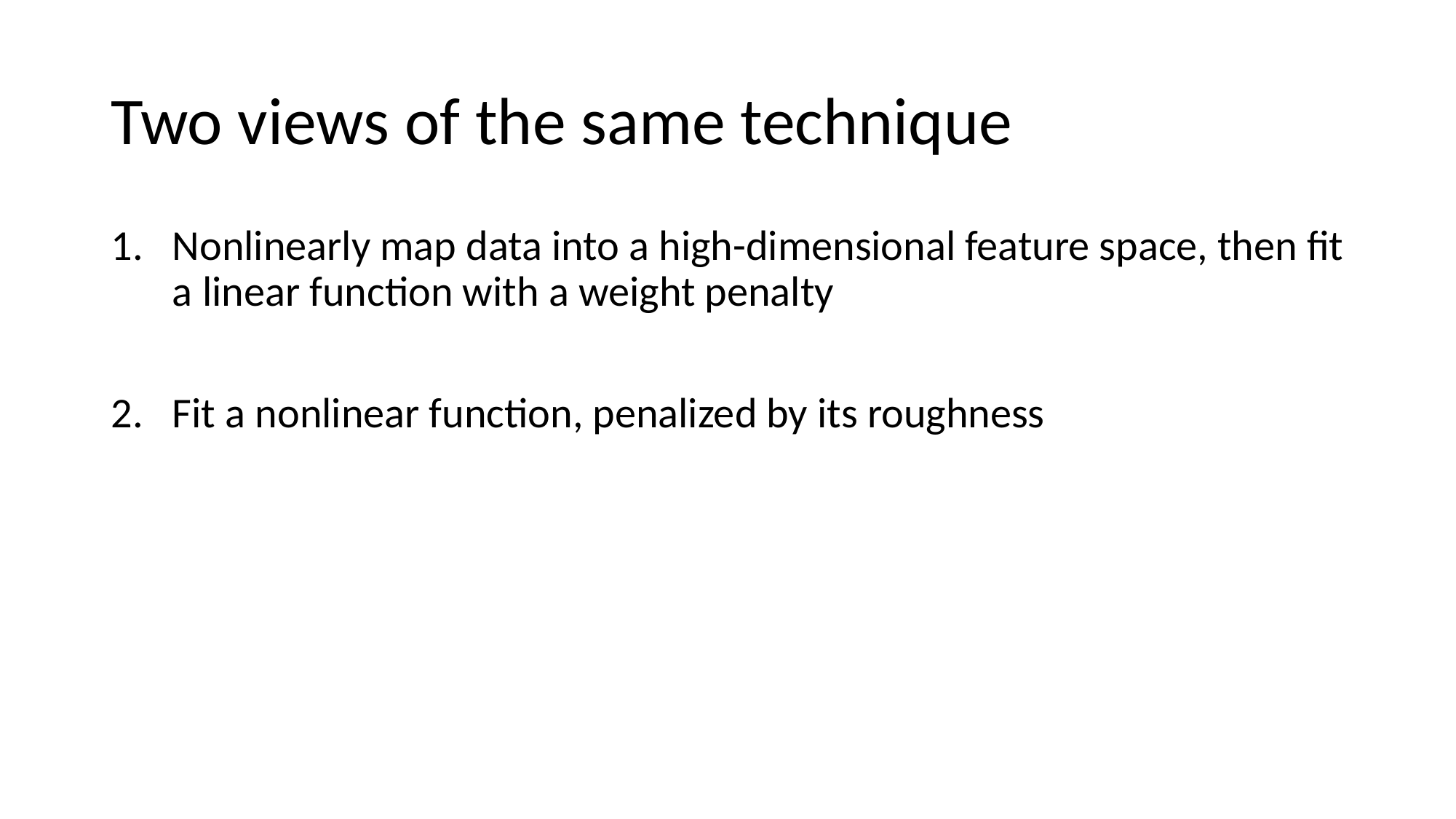

# Two views of the same technique
Nonlinearly map data into a high-dimensional feature space, then fit a linear function with a weight penalty

Fit a nonlinear function, penalized by its roughness